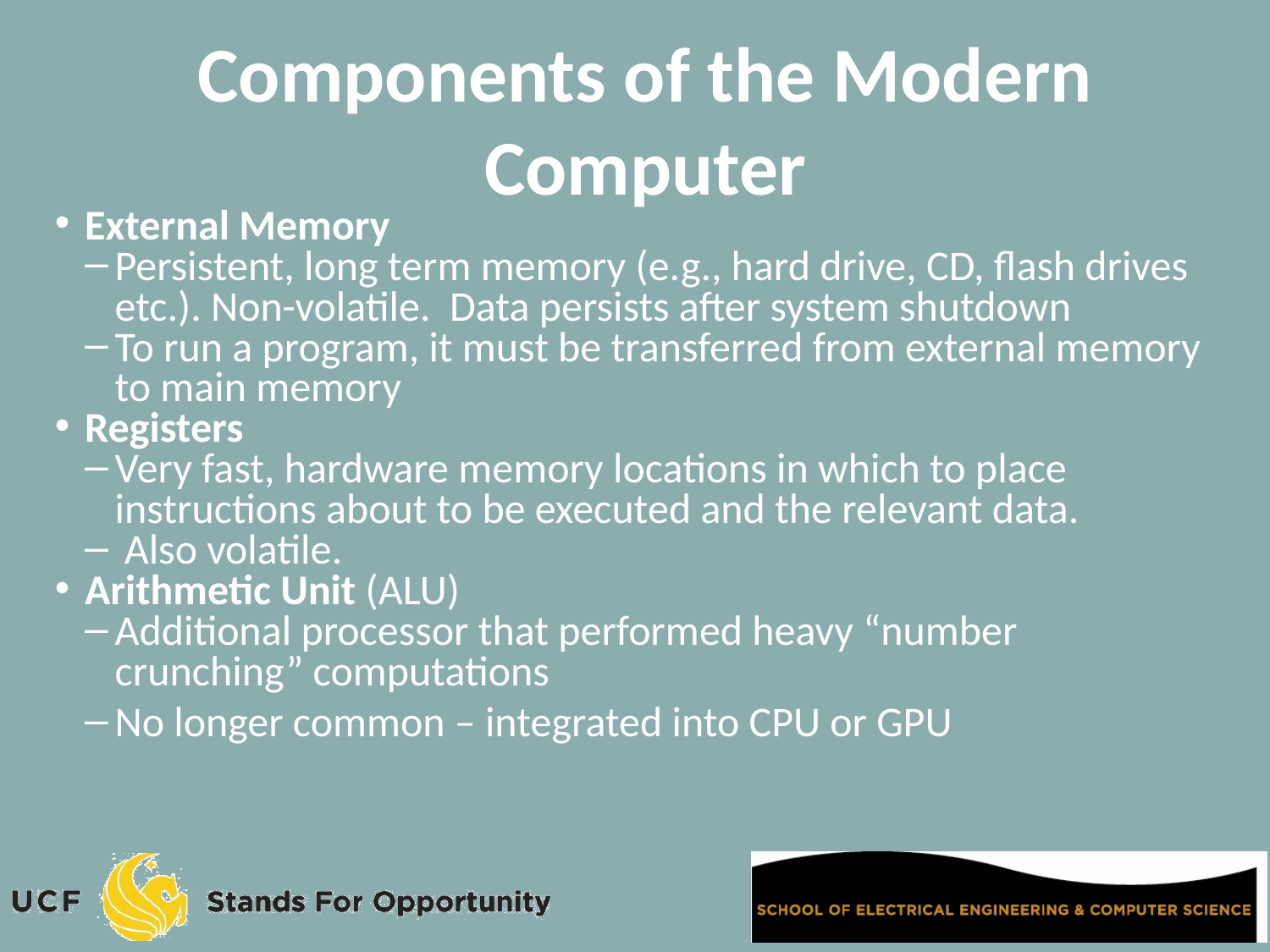

Components of the Modern Computer
External Memory
Persistent, long term memory (e.g., hard drive, CD, flash drives etc.). Non-volatile.  Data persists after system shutdown
To run a program, it must be transferred from external memory to main memory
Registers
Very fast, hardware memory locations in which to place instructions about to be executed and the relevant data.
 Also volatile.
Arithmetic Unit (ALU)
Additional processor that performed heavy “number crunching” computations
No longer common – integrated into CPU or GPU